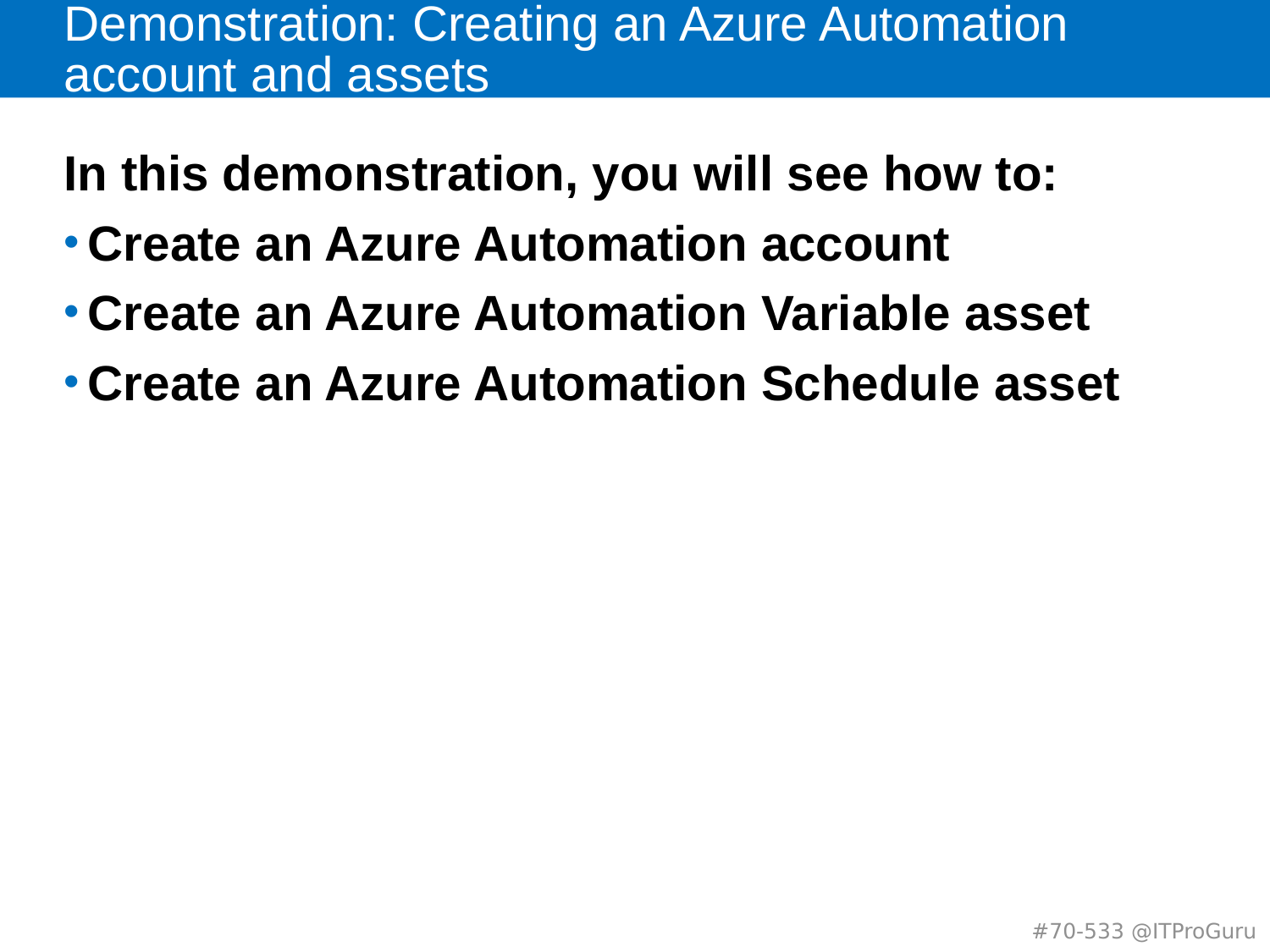

# Demonstration: Creating an Azure Automation account and assets
In this demonstration, you will see how to:
Create an Azure Automation account
Create an Azure Automation Variable asset
Create an Azure Automation Schedule asset